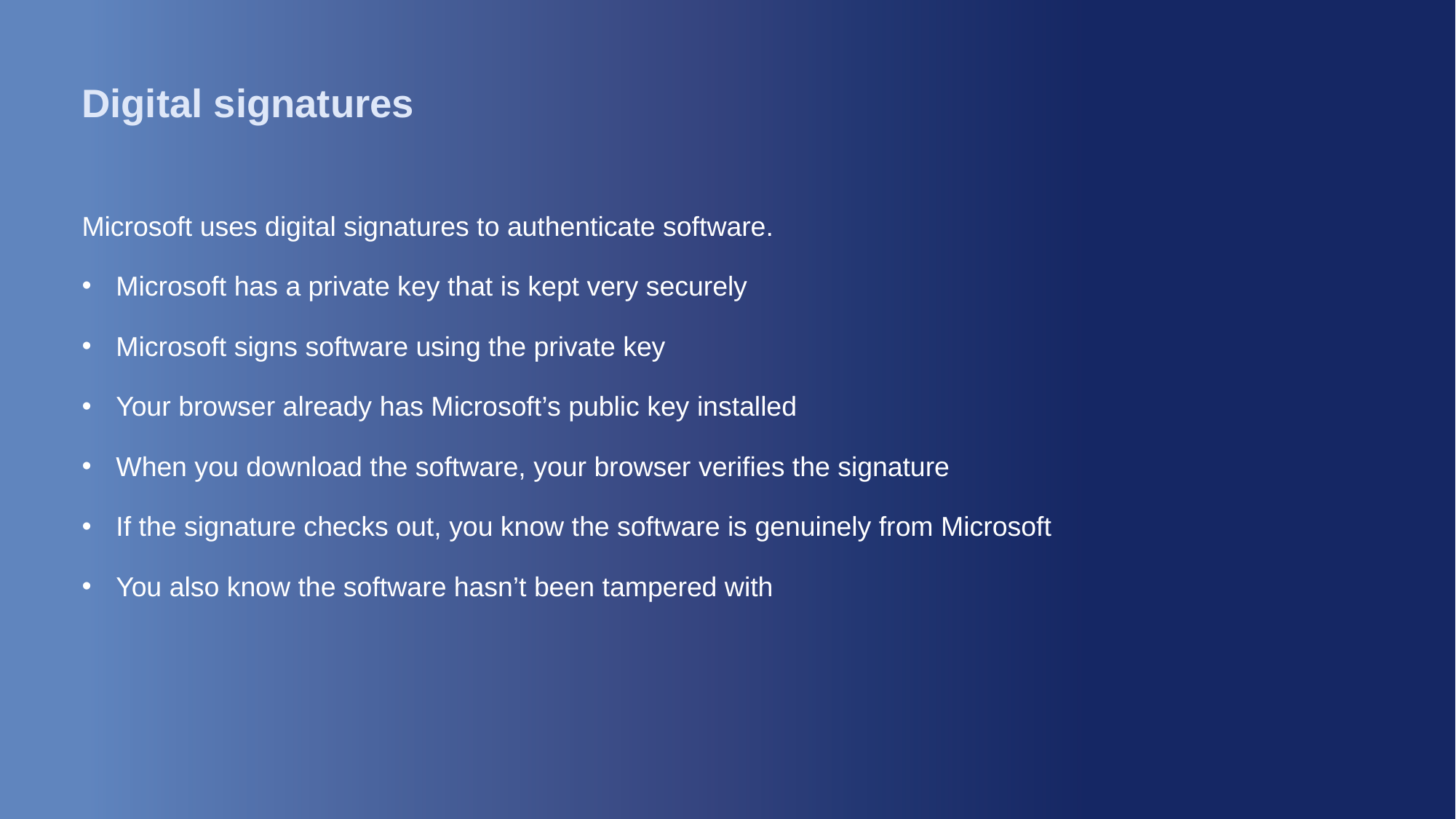

# Digital signatures
Microsoft uses digital signatures to authenticate software.
Microsoft has a private key that is kept very securely
Microsoft signs software using the private key
Your browser already has Microsoft’s public key installed
When you download the software, your browser verifies the signature
If the signature checks out, you know the software is genuinely from Microsoft
You also know the software hasn’t been tampered with